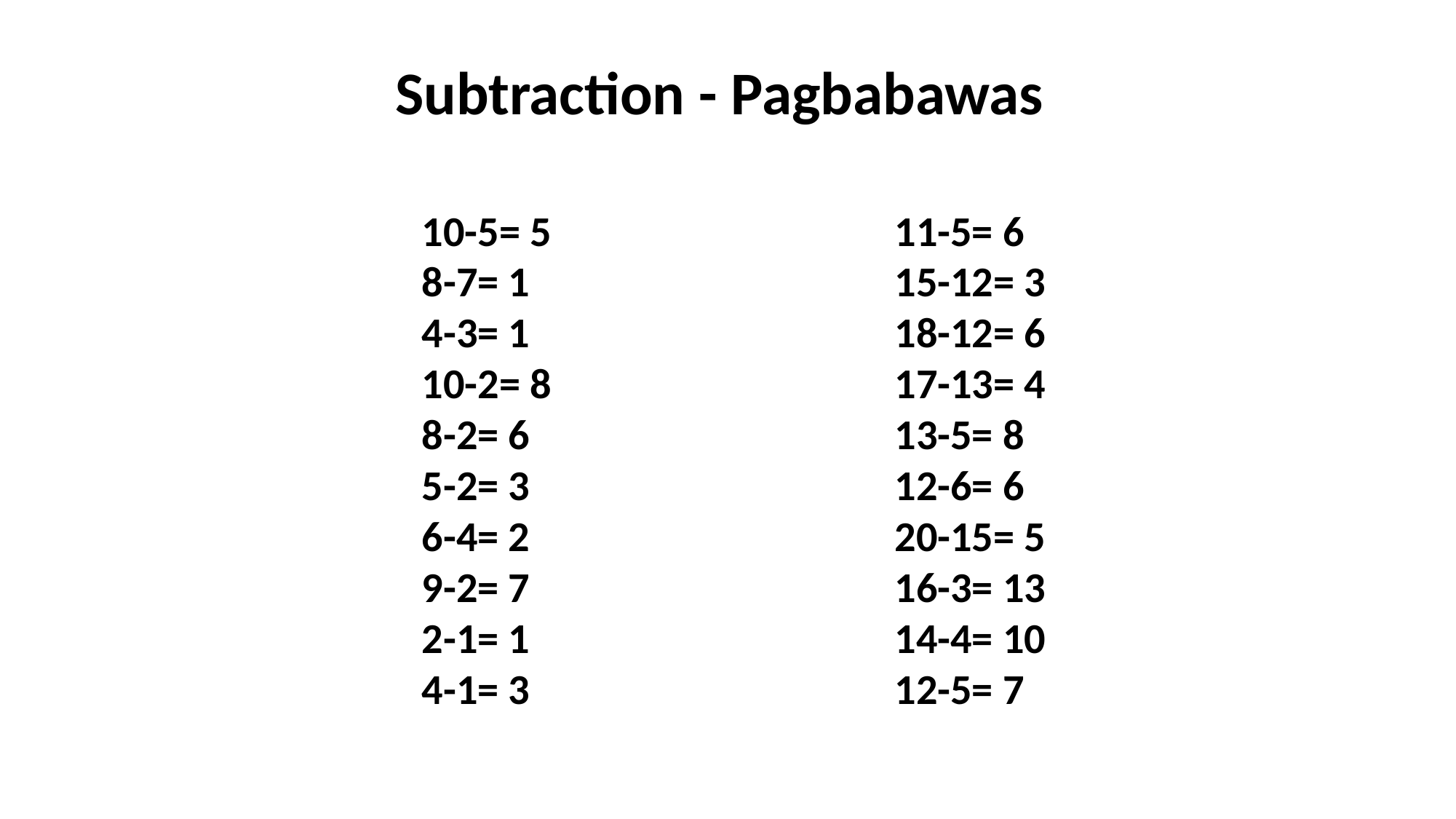

Subtraction - Pagbabawas
10-5= 5
8-7= 1
4-3= 1
10-2= 8
8-2= 6
5-2= 3
6-4= 2
9-2= 7
2-1= 1
4-1= 3
11-5= 6
15-12= 3
18-12= 6
17-13= 4
13-5= 8
12-6= 6
20-15= 5
16-3= 13
14-4= 10
12-5= 7